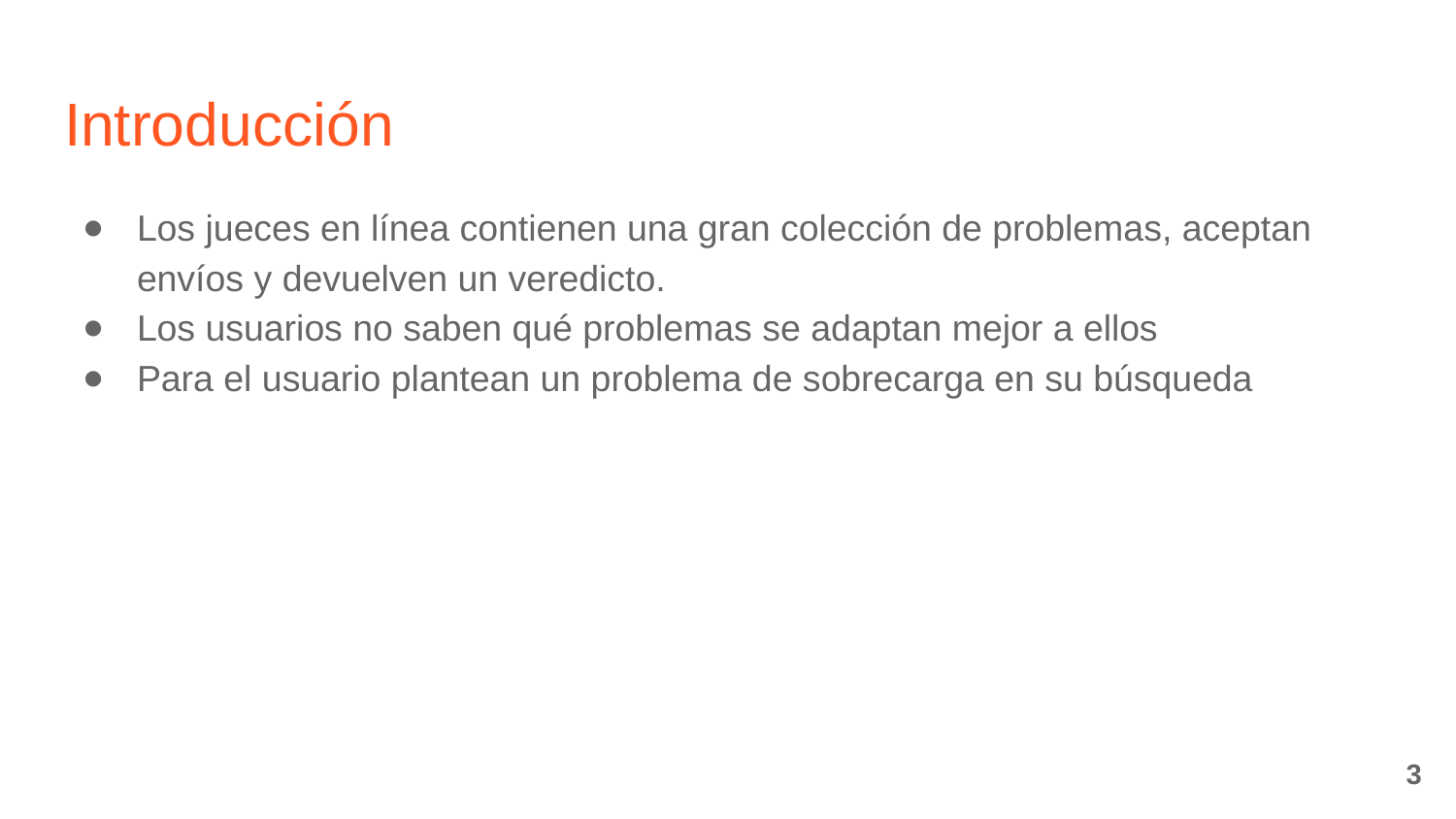

# Introducción
Los jueces en línea contienen una gran colección de problemas, aceptan envíos y devuelven un veredicto.
Los usuarios no saben qué problemas se adaptan mejor a ellos
Para el usuario plantean un problema de sobrecarga en su búsqueda

3